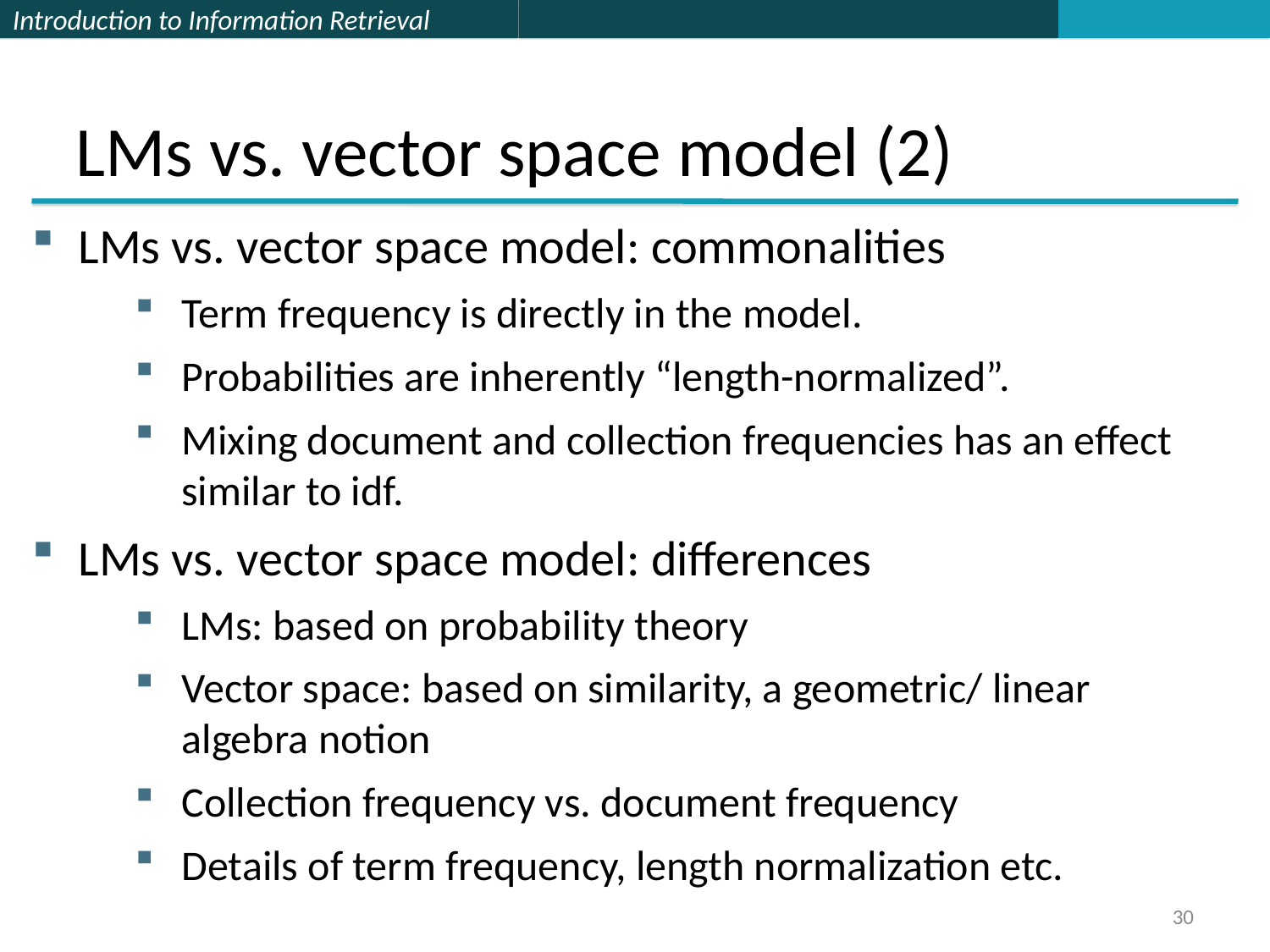

LMs vs. vector space model (2)
LMs vs. vector space model: commonalities
Term frequency is directly in the model.
Probabilities are inherently “length-normalized”.
Mixing document and collection frequencies has an effect similar to idf.
LMs vs. vector space model: differences
LMs: based on probability theory
Vector space: based on similarity, a geometric/ linear algebra notion
Collection frequency vs. document frequency
Details of term frequency, length normalization etc.
30